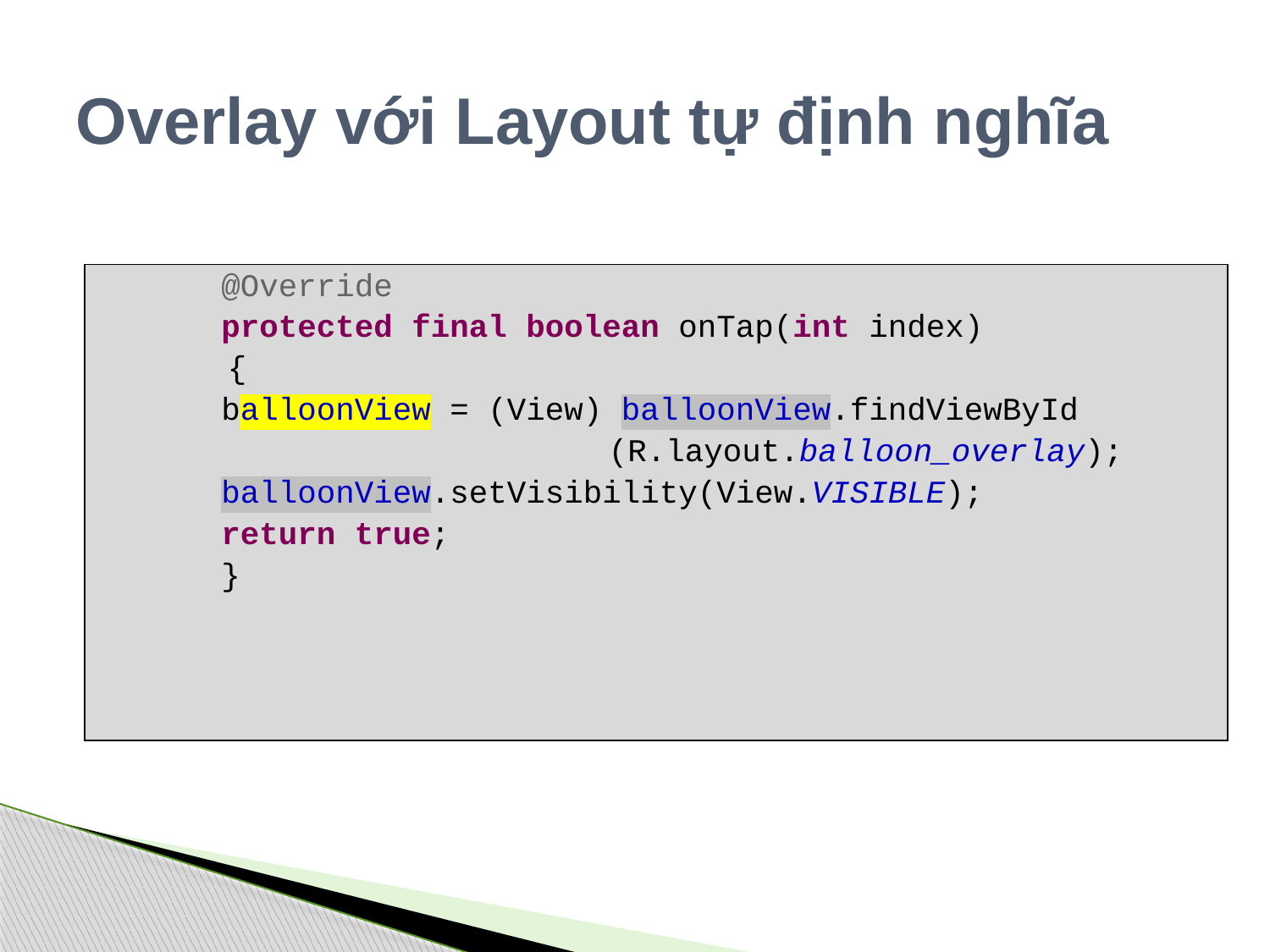

# Overlay với Layout tự định nghĩa
| @Override protected final boolean onTap(int index) { balloonView = (View) balloonView.findViewById (R.layout.balloon\_overlay); balloonView.setVisibility(View.VISIBLE); return true; } |
| --- |